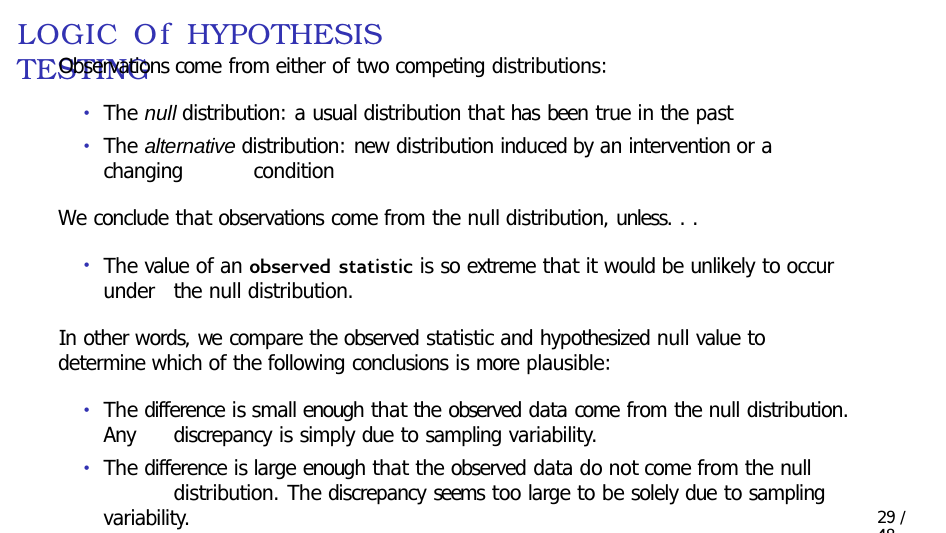

# Logic of hypothesis testing
Observations come from either of two competing distributions:
The null distribution: a usual distribution that has been true in the past
The alternative distribution: new distribution induced by an intervention or a changing 	condition
We conclude that observations come from the null distribution, unless. . .
The value of an observed statistic is so extreme that it would be unlikely to occur under 	the null distribution.
In other words, we compare the observed statistic and hypothesized null value to determine which of the following conclusions is more plausible:
The difference is small enough that the observed data come from the null distribution. Any 	discrepancy is simply due to sampling variability.
The difference is large enough that the observed data do not come from the null 	distribution. The discrepancy seems too large to be solely due to sampling variability.
29 / 48